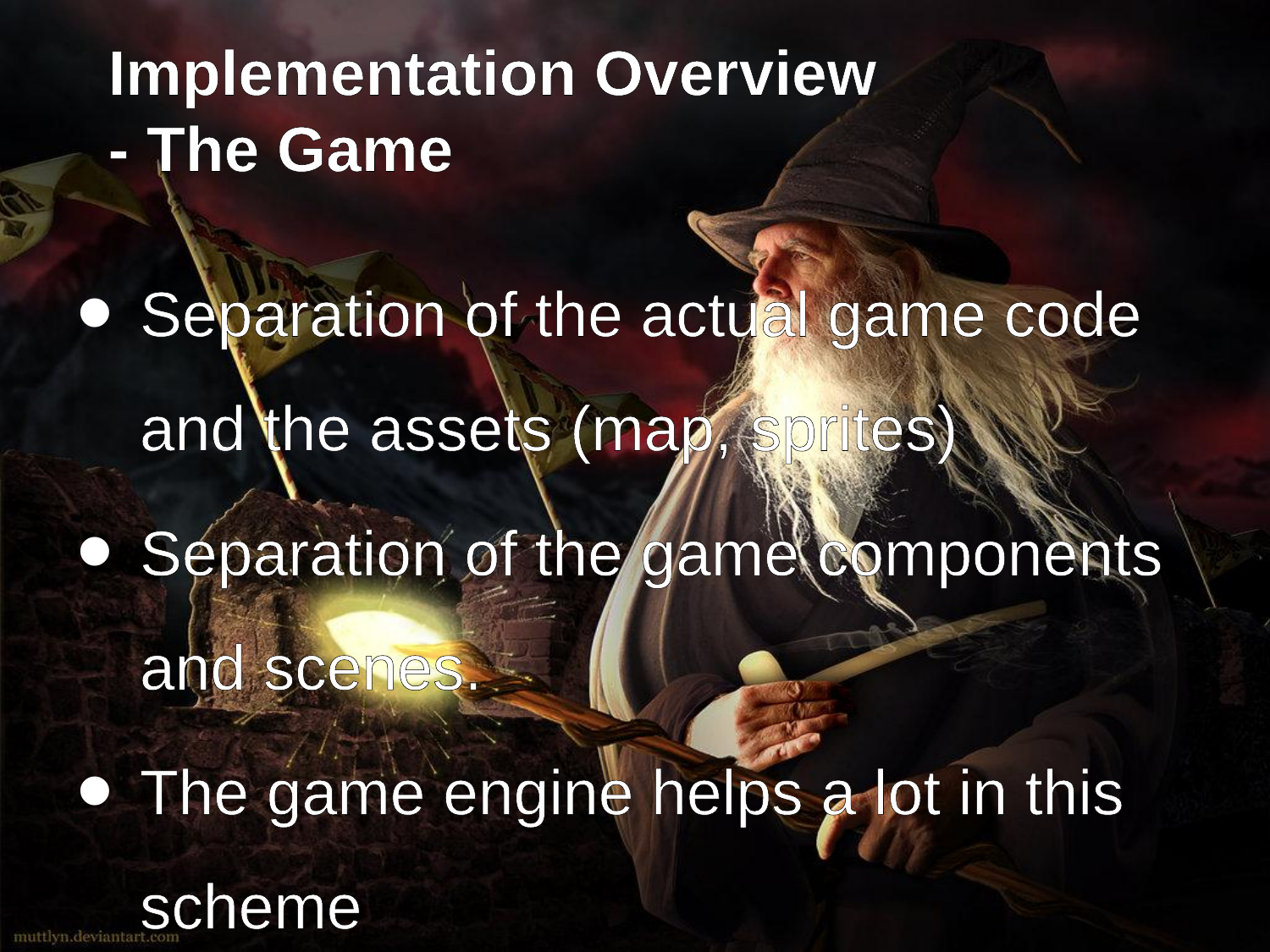

# Implementation Overview
- The Game
Separation of the actual game code and the assets (map, sprites)
Separation of the game components and scenes.
The game engine helps a lot in this scheme